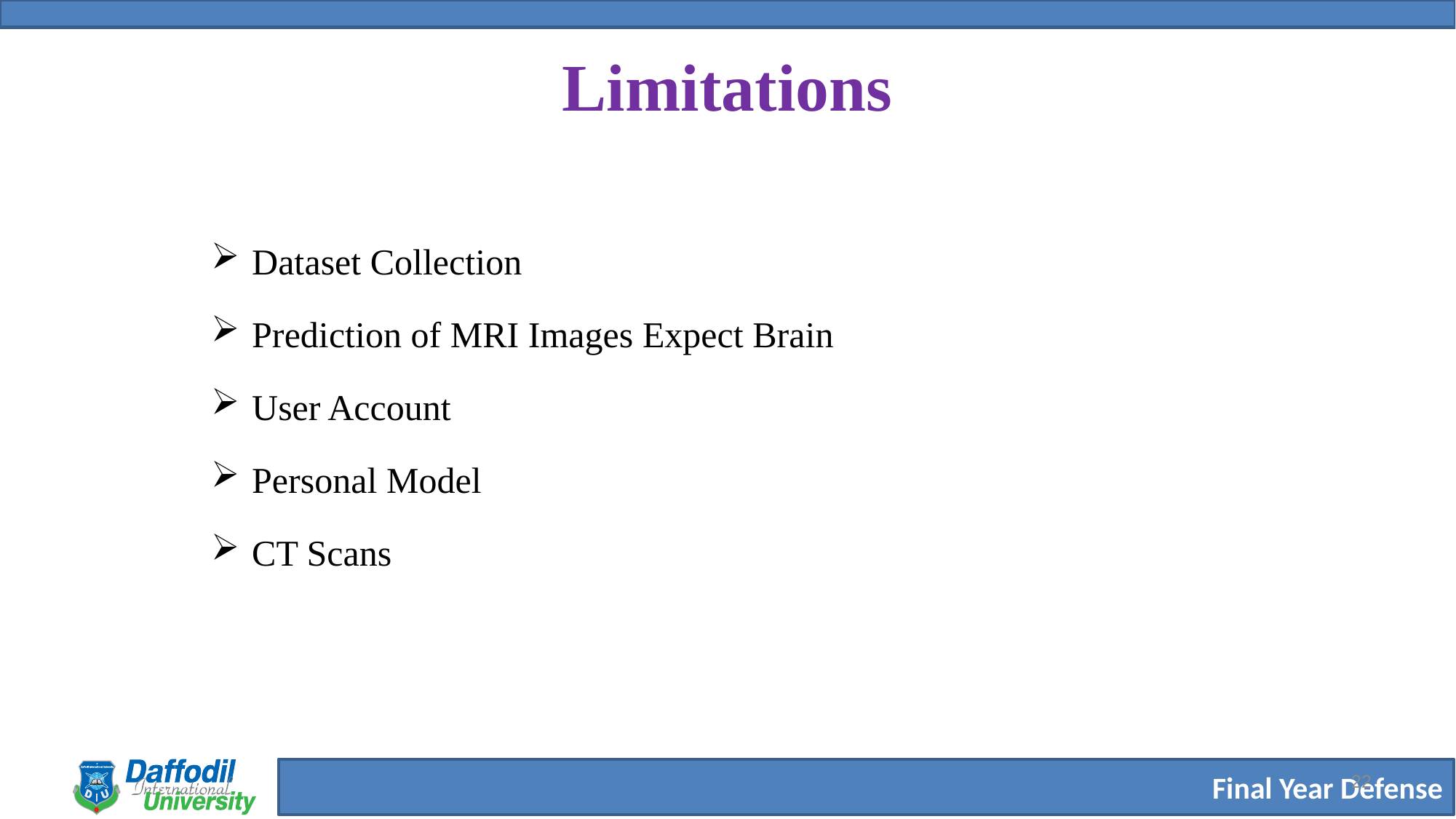

# Limitations
Dataset Collection
Prediction of MRI Images Expect Brain
User Account
Personal Model
CT Scans
22